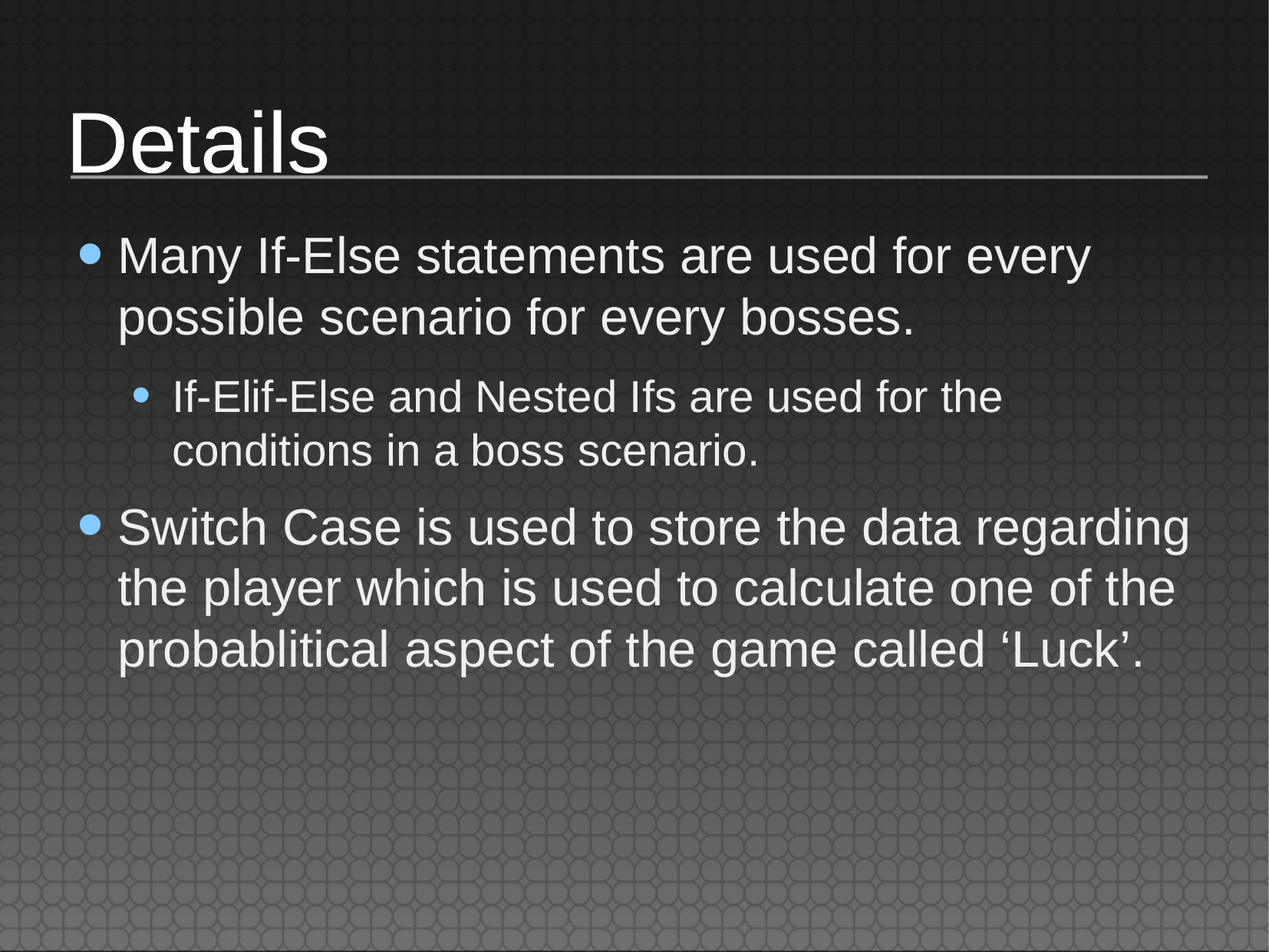

# Details
Many If-Else statements are used for every possible scenario for every bosses.
If-Elif-Else and Nested Ifs are used for the conditions in a boss scenario.
Switch Case is used to store the data regarding the player which is used to calculate one of the probablitical aspect of the game called ‘Luck’.